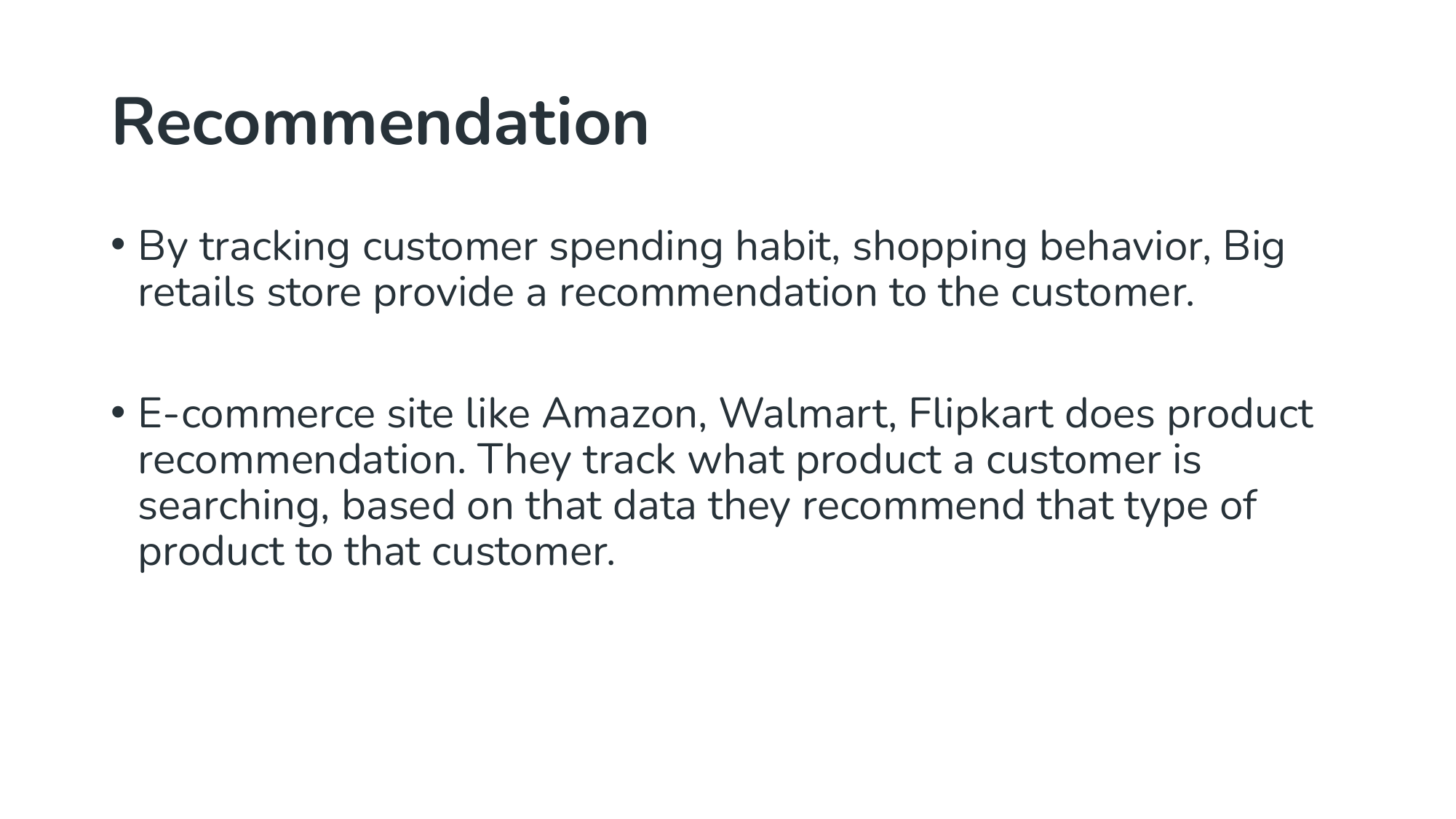

# Recommendation
By tracking customer spending habit, shopping behavior, Big retails store provide a recommendation to the customer.

E-commerce site like Amazon, Walmart, Flipkart does product recommendation. They track what product a customer is searching, based on that data they recommend that type of product to that customer.